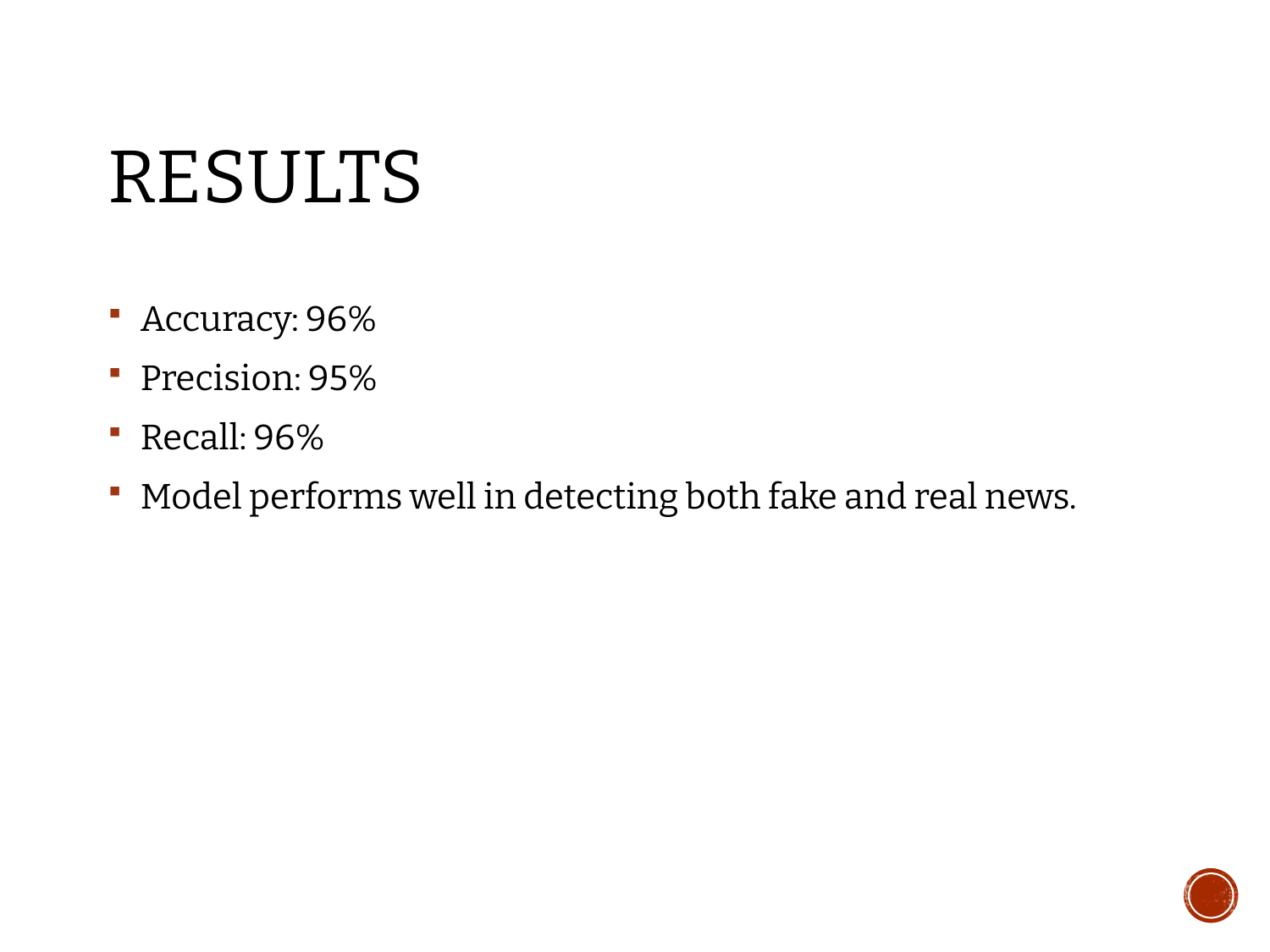

# Results
 Accuracy: 96%
 Precision: 95%
 Recall: 96%
 Model performs well in detecting both fake and real news.